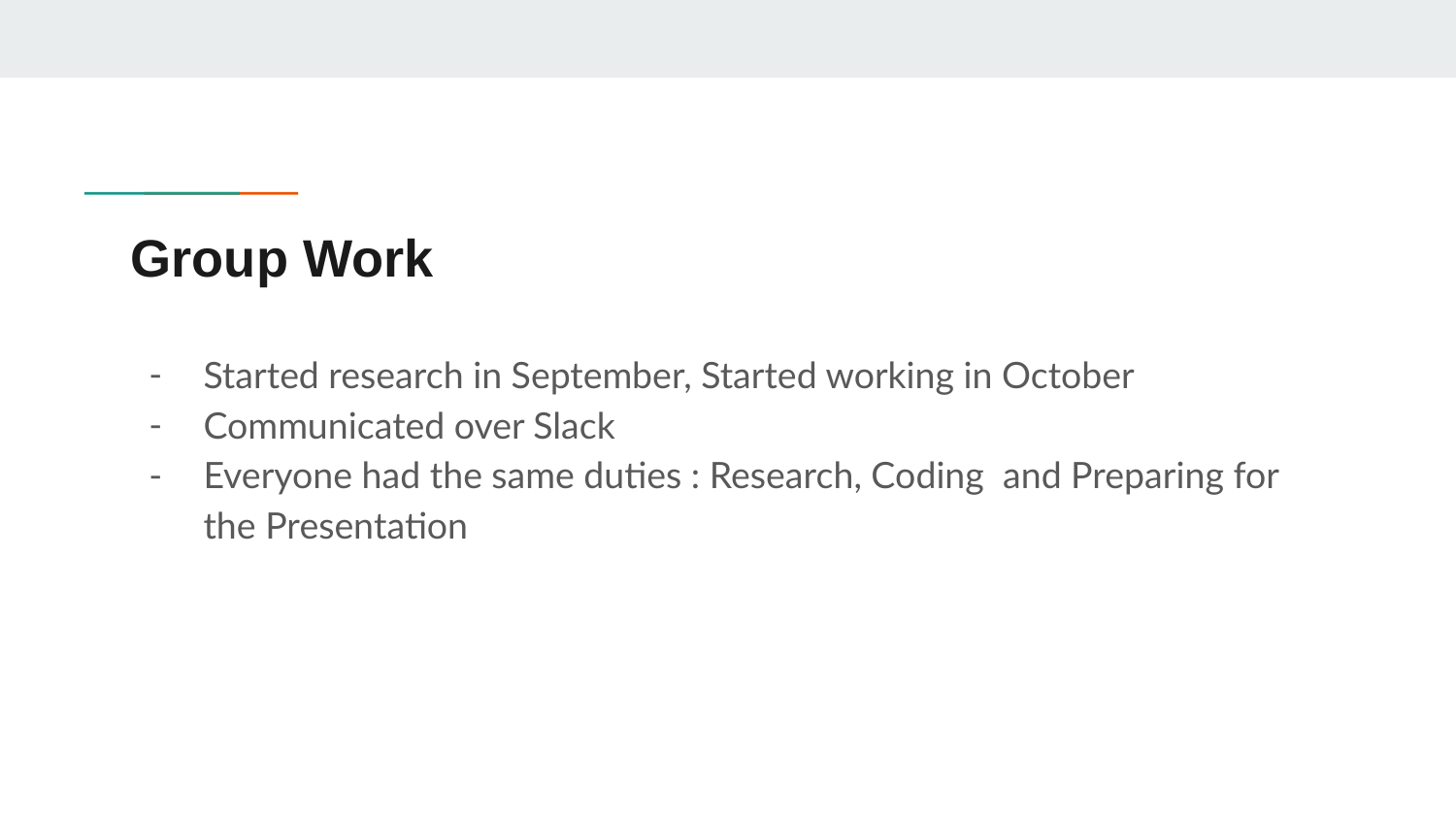

# Group Work
Started research in September, Started working in October
Communicated over Slack
Everyone had the same duties : Research, Coding  and Preparing for the Presentation